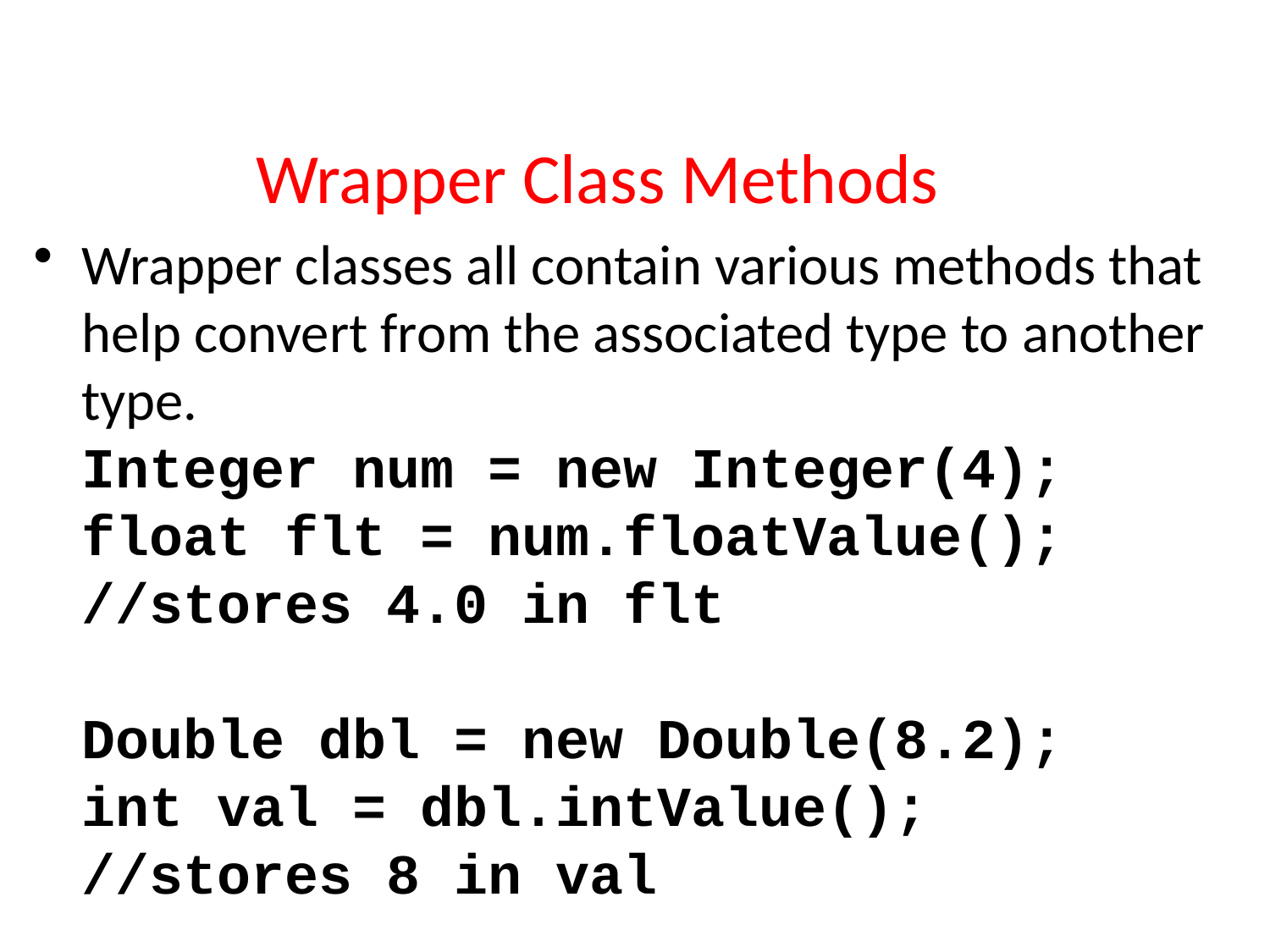

Wrapper Class Methods
Wrapper classes all contain various methods that help convert from the associated type to another type.
Integer num = new Integer(4);
float flt = num.floatValue();
//stores 4.0 in flt
Double dbl = new Double(8.2);
int val = dbl.intValue(); //stores 8 in val